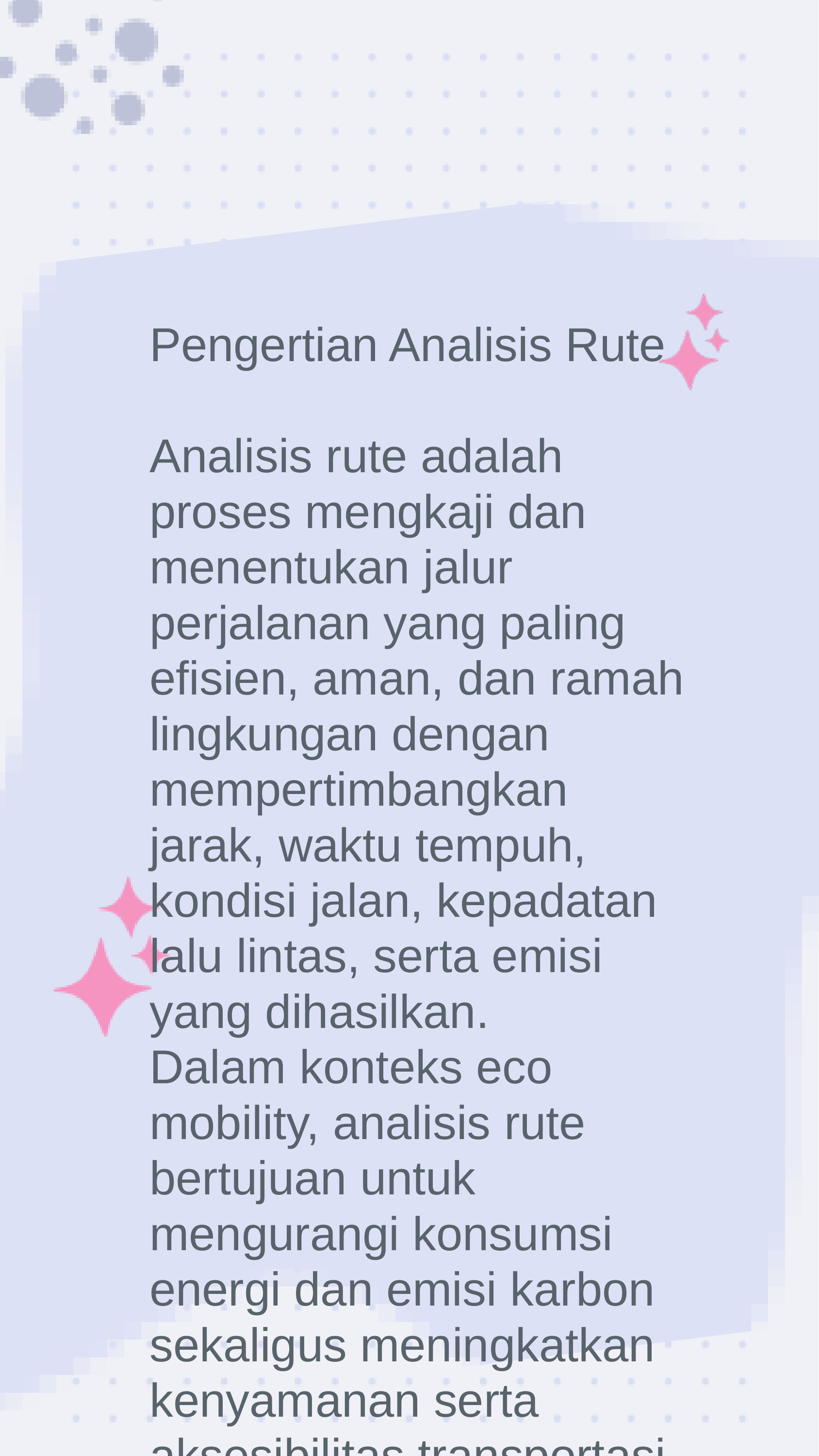

Pengertian Analisis Rute

Analisis rute adalah proses mengkaji dan menentukan jalur perjalanan yang paling efisien, aman, dan ramah lingkungan dengan mempertimbangkan jarak, waktu tempuh, kondisi jalan, kepadatan lalu lintas, serta emisi yang dihasilkan.
Dalam konteks eco mobility, analisis rute bertujuan untuk mengurangi konsumsi energi dan emisi karbon sekaligus meningkatkan kenyamanan serta aksesibilitas transportasi.